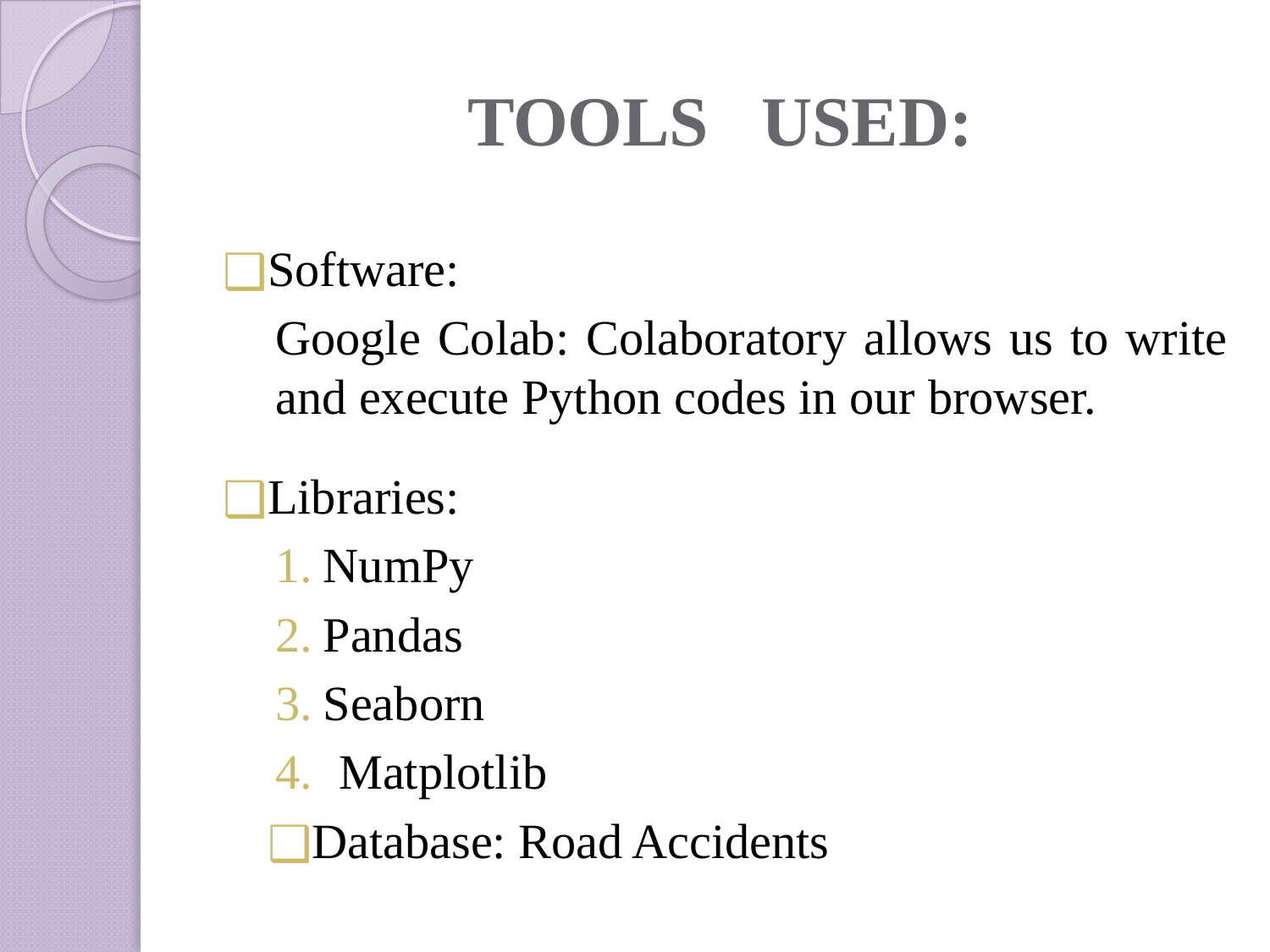

# TOOLS   USED:
Software:
Google Colab: Colaboratory allows us to write and execute Python codes in our browser.
Libraries:
NumPy
Pandas
Seaborn
Matplotlib
Database: Road Accidents